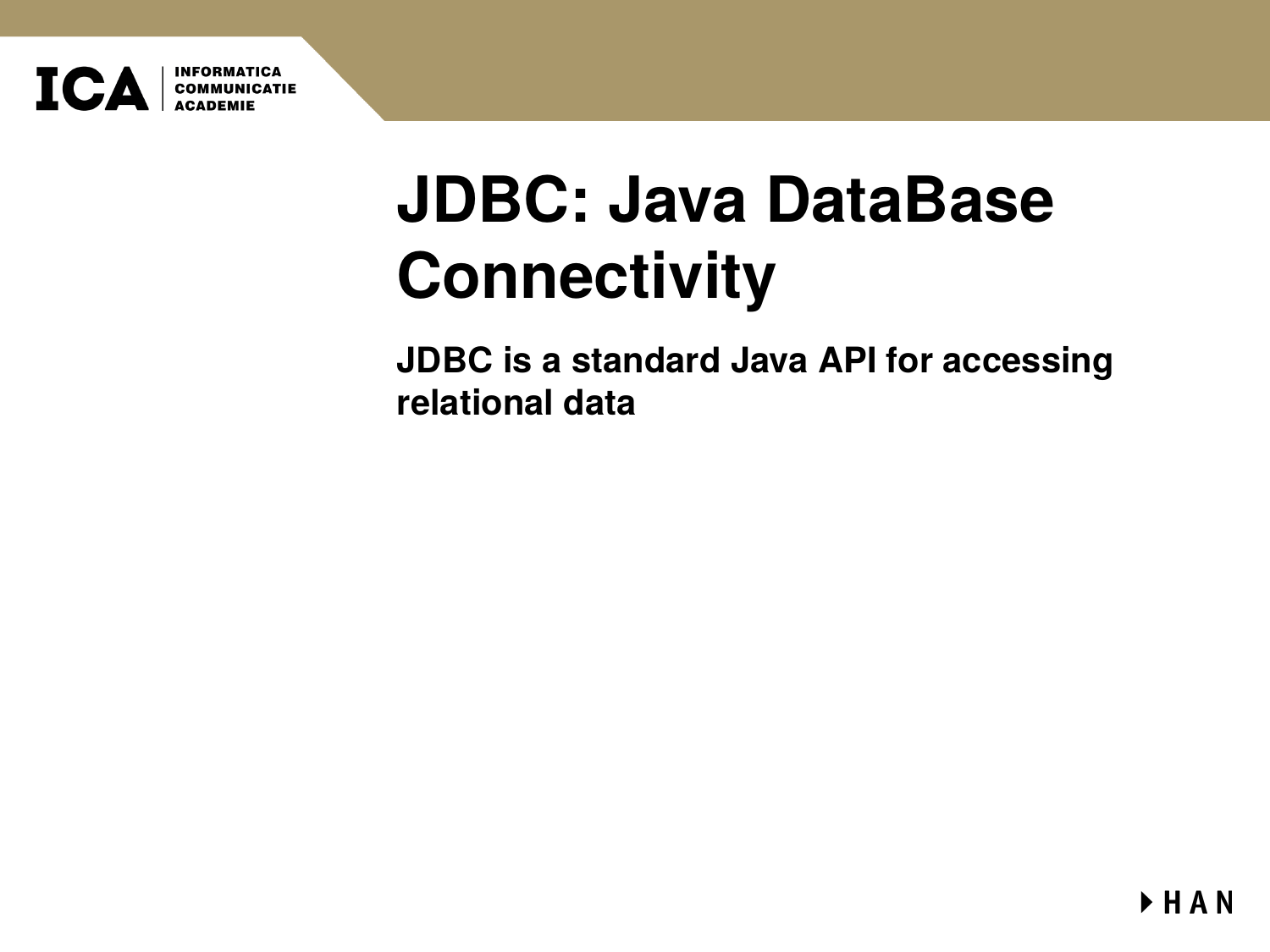

# JDBC: Java DataBase Connectivity

JDBC is a standard Java API for accessing relational data